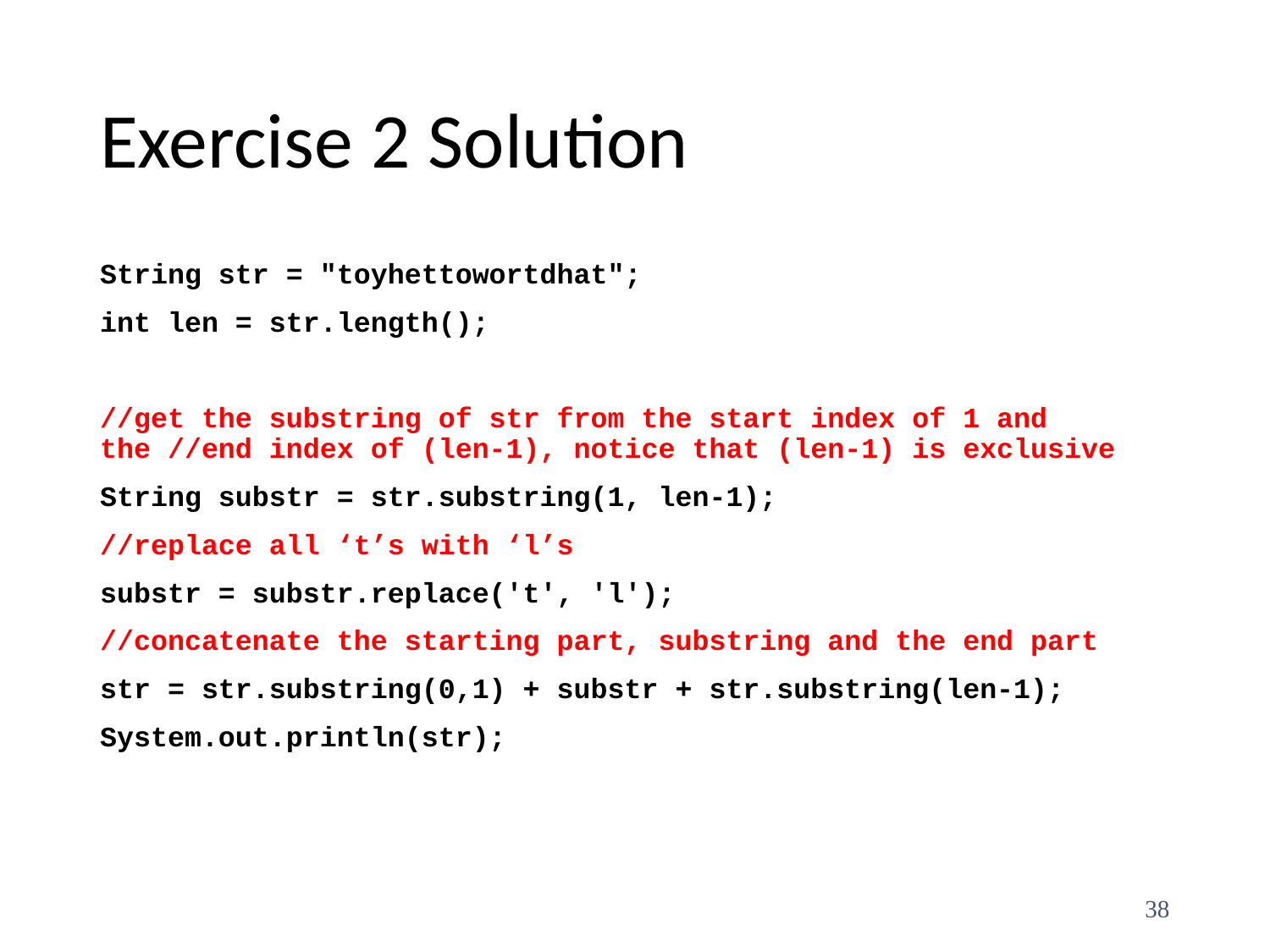

# Exercise 2 Solution
String str = "toyhettowortdhat";
int len = str.length();

//get the substring of str from the start index of 1 and the //end index of (len-1), notice that (len-1) is exclusive
String substr = str.substring(1, len-1);
//replace all ‘t’s with ‘l’s
substr = substr.replace('t', 'l');
//concatenate the starting part, substring and the end part
str = str.substring(0,1) + substr + str.substring(len-1);
System.out.println(str);
38